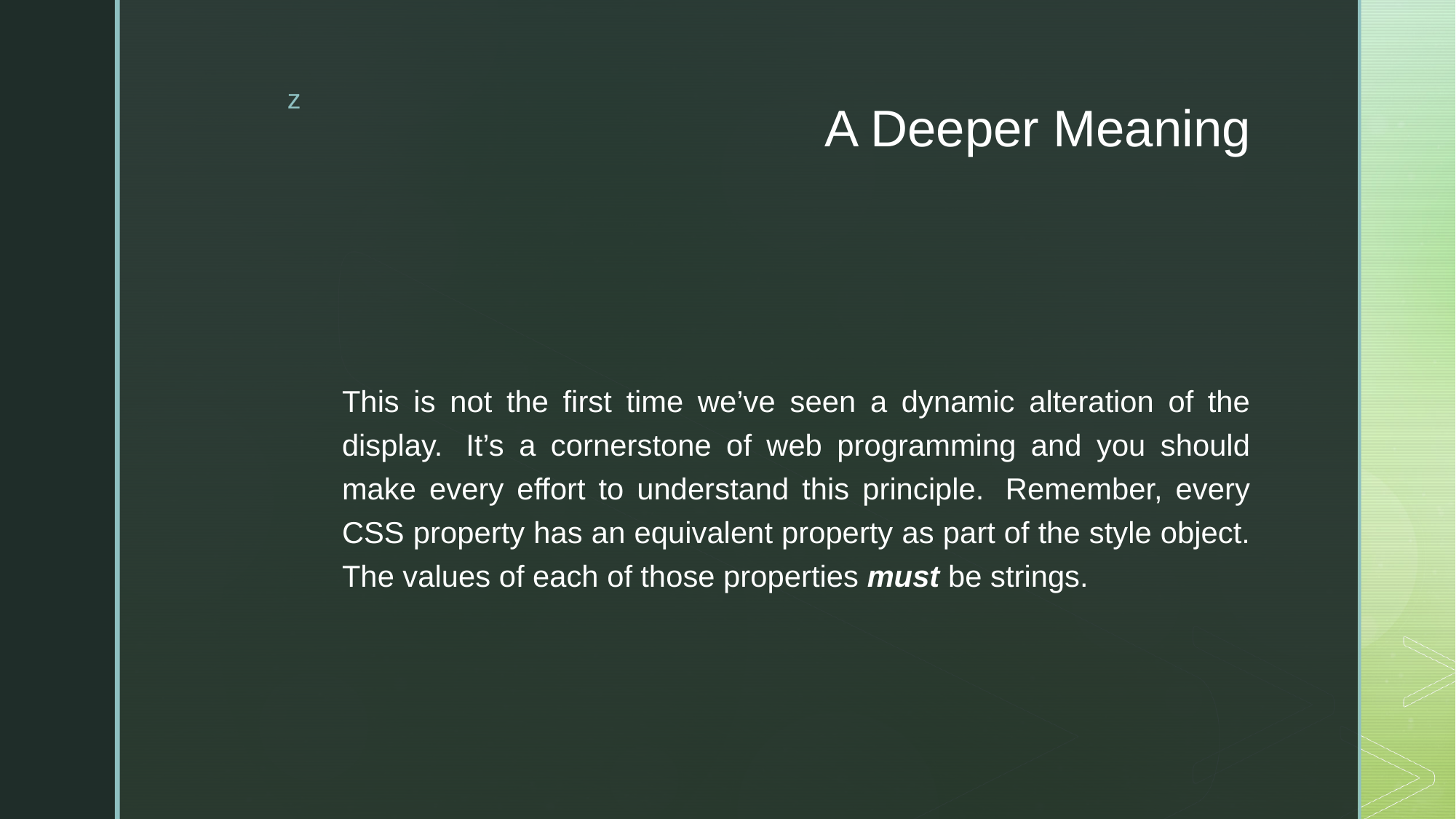

# A Deeper Meaning
This is not the first time we’ve seen a dynamic alteration of the display.  It’s a cornerstone of web programming and you should make every effort to understand this principle.  Remember, every CSS property has an equivalent property as part of the style object. The values of each of those properties must be strings.